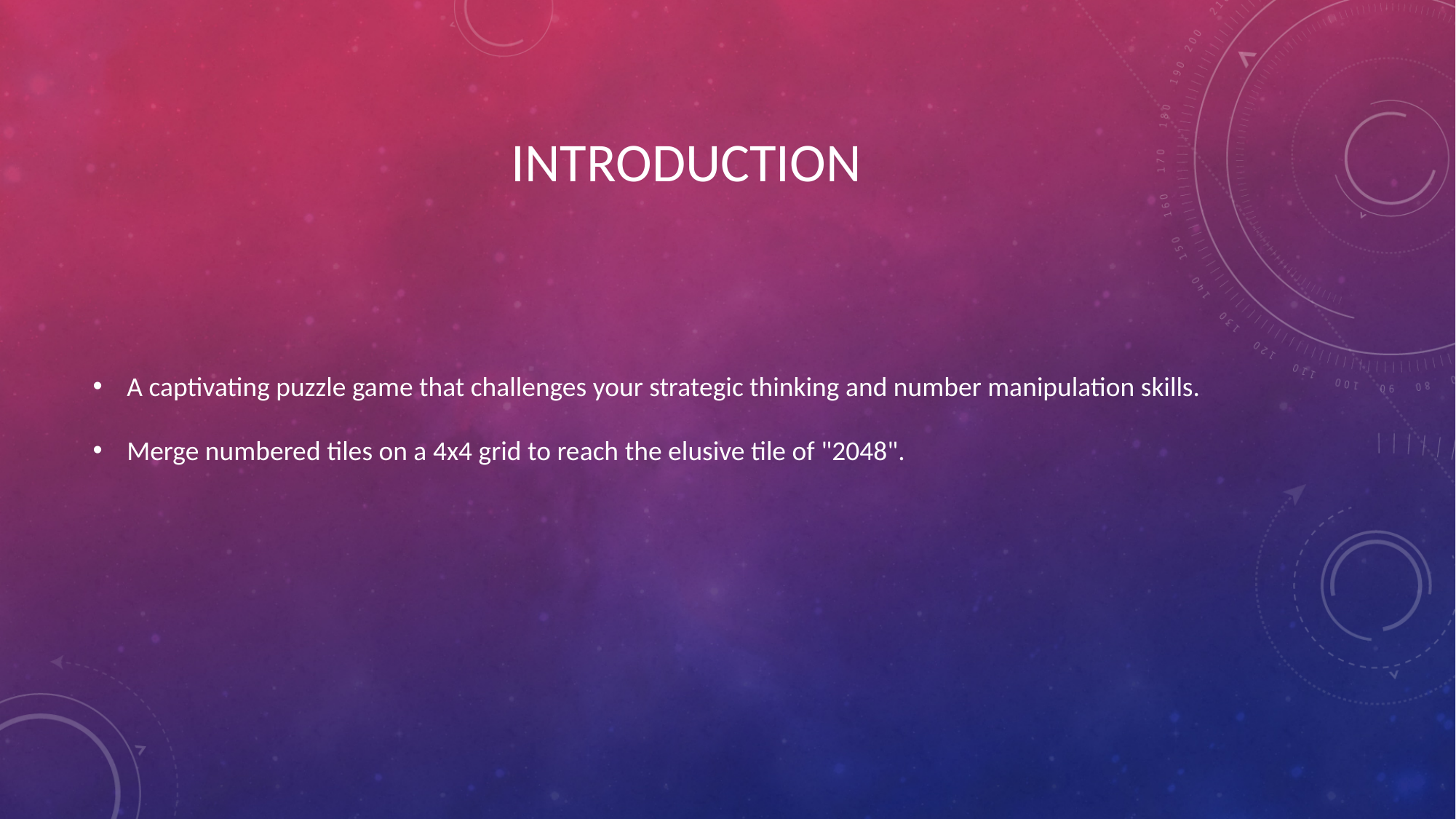

# Introduction
A captivating puzzle game that challenges your strategic thinking and number manipulation skills.
Merge numbered tiles on a 4x4 grid to reach the elusive tile of "2048".